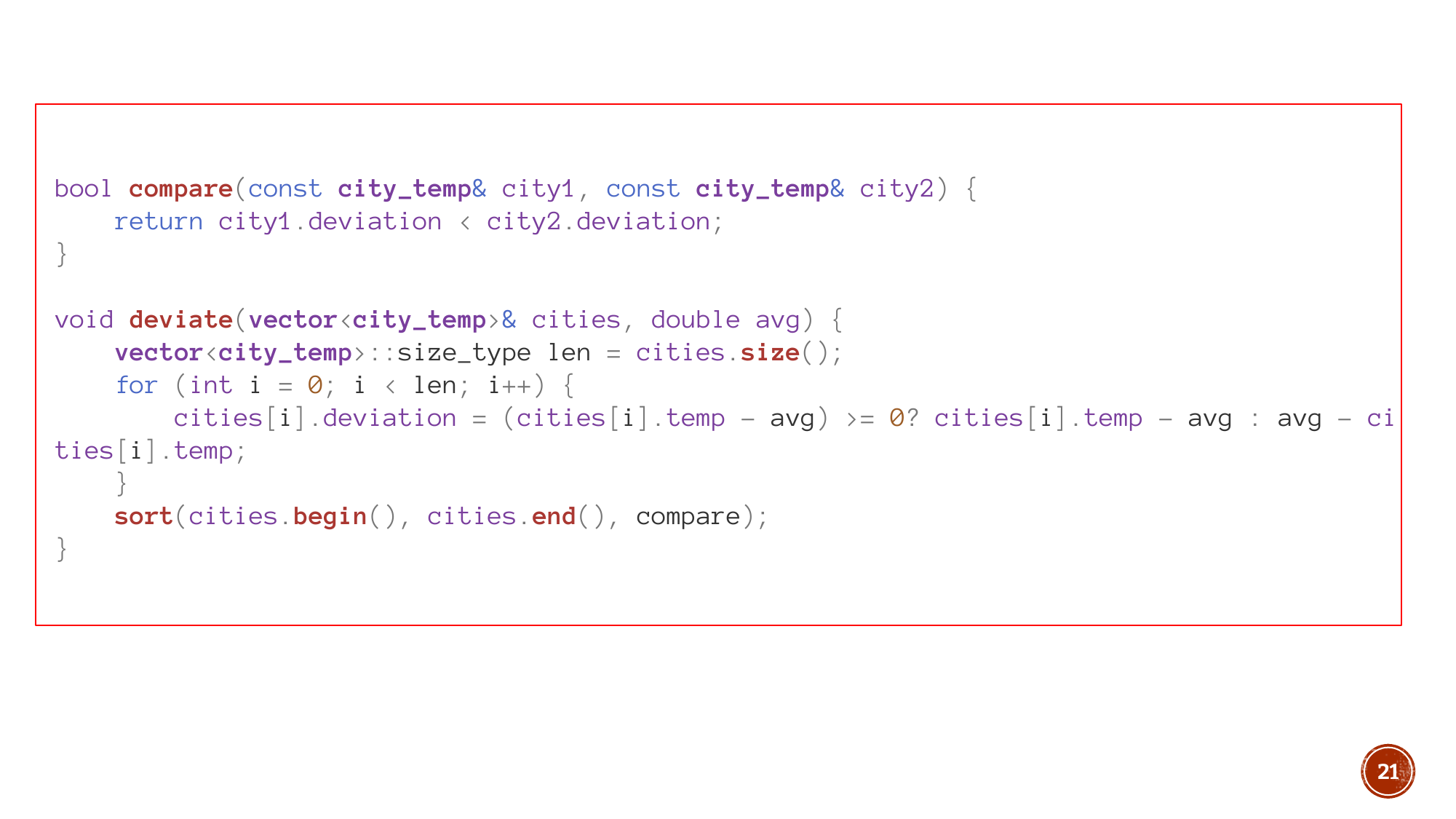

bool compare(const city_temp& city1, const city_temp& city2) {
    return city1.deviation < city2.deviation;
}
void deviate(vector<city_temp>& cities, double avg) {
    vector<city_temp>::size_type len = cities.size();
    for (int i = 0; i < len; i++) {
        cities[i].deviation = (cities[i].temp - avg) >= 0? cities[i].temp - avg : avg - cities[i].temp;
    }
    sort(cities.begin(), cities.end(), compare);
}

21